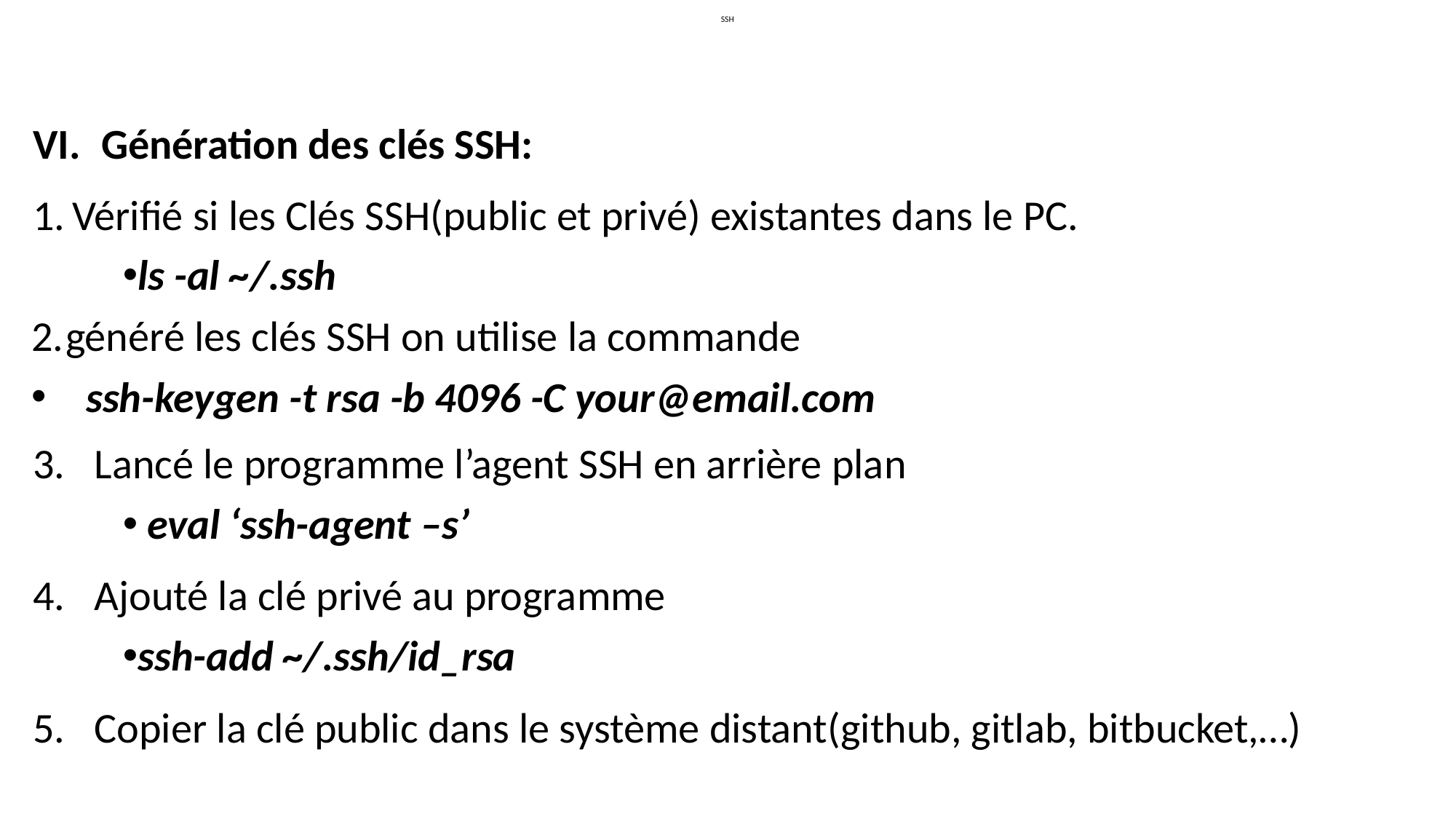

# SSH
Génération des clés SSH:
Vérifié si les Clés SSH(public et privé) existantes dans le PC.
ls -al ~/.ssh
généré les clés SSH on utilise la commande
ssh-keygen -t rsa -b 4096 -C your@email.com
Lancé le programme l’agent SSH en arrière plan
 eval ‘ssh-agent –s’
Ajouté la clé privé au programme
ssh-add ~/.ssh/id_rsa
Copier la clé public dans le système distant(github, gitlab, bitbucket,…)